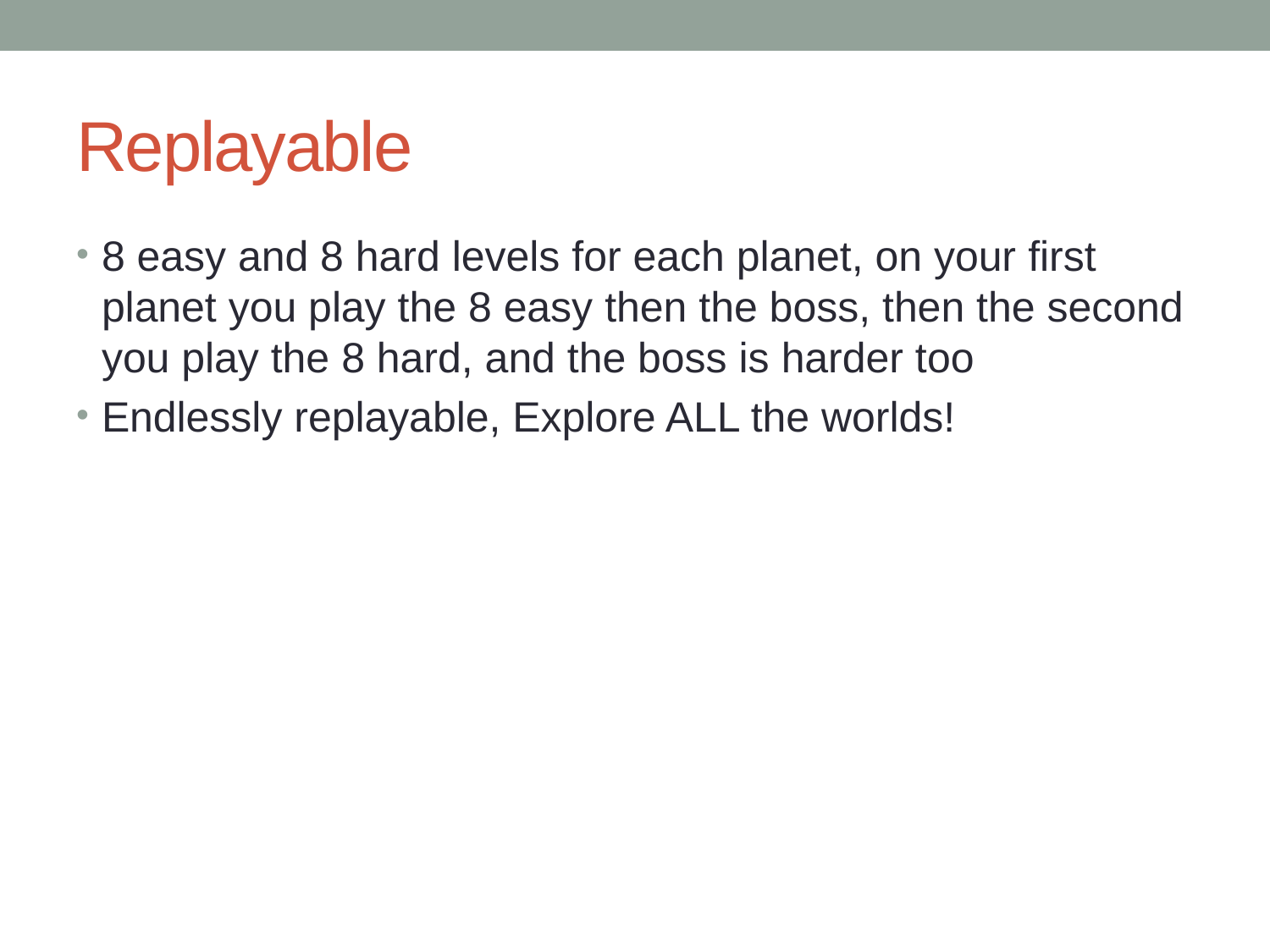

# Replayable
8 easy and 8 hard levels for each planet, on your first planet you play the 8 easy then the boss, then the second you play the 8 hard, and the boss is harder too
Endlessly replayable, Explore ALL the worlds!